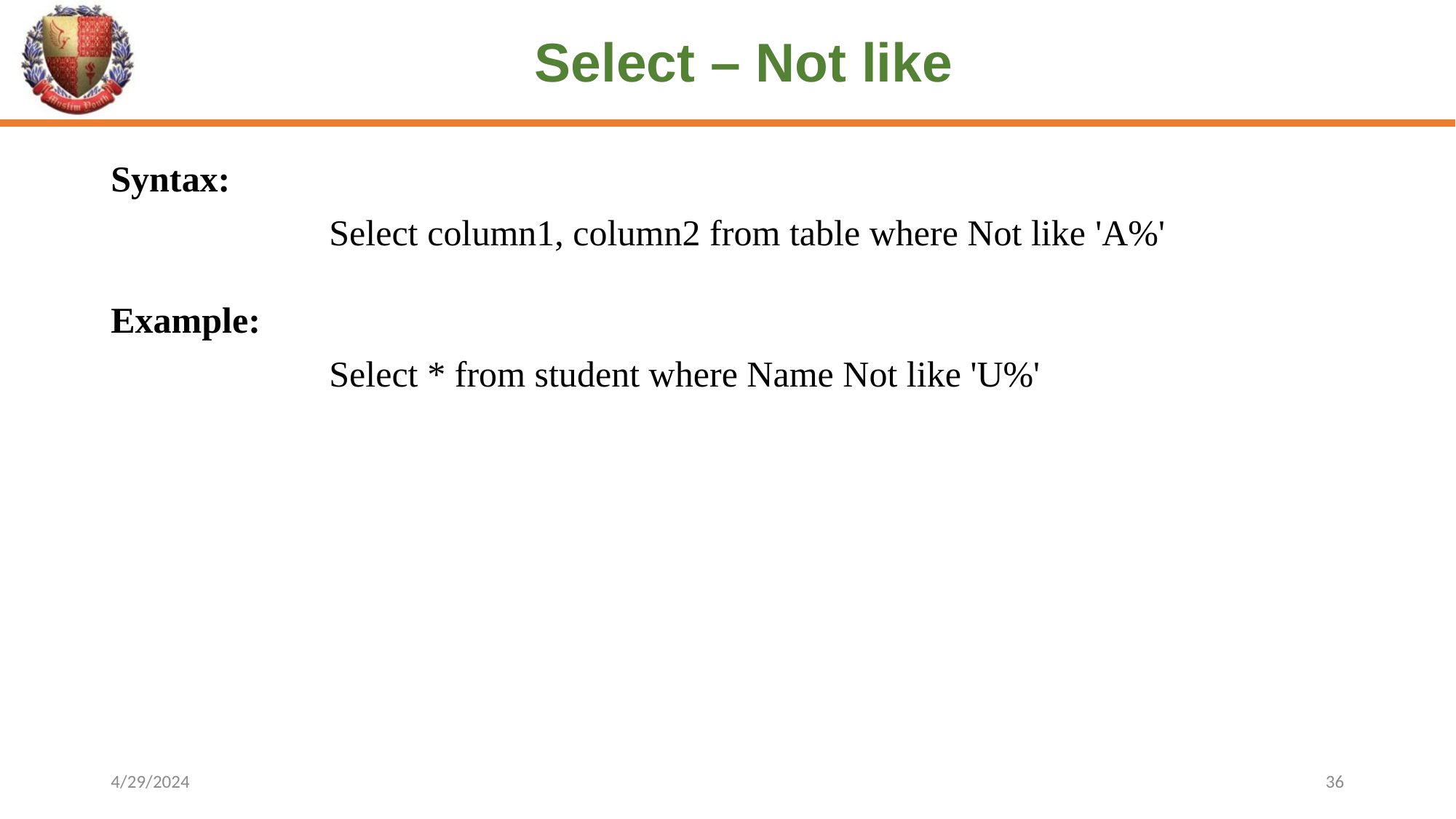

# Select – Not like
Syntax:
		Select column1, column2 from table where Not like 'A%'

Example:
		Select * from student where Name Not like 'U%'
4/29/2024
36